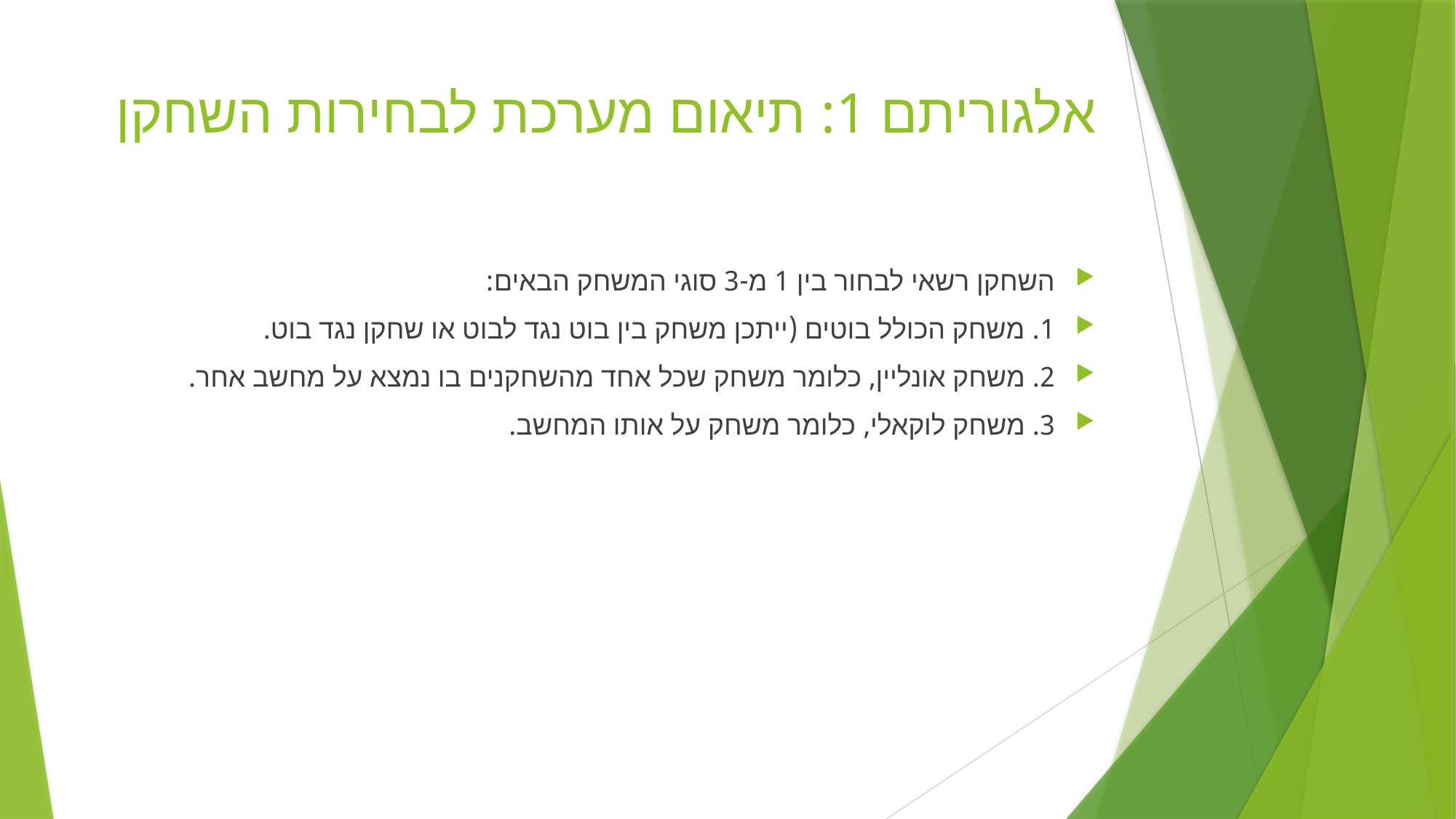

# אלגוריתם 1: תיאום מערכת לבחירות השחקן
השחקן רשאי לבחור בין 1 מ-3 סוגי המשחק הבאים:
1. משחק הכולל בוטים (ייתכן משחק בין בוט נגד לבוט או שחקן נגד בוט.
2. משחק אונליין, כלומר משחק שכל אחד מהשחקנים בו נמצא על מחשב אחר.
3. משחק לוקאלי, כלומר משחק על אותו המחשב.